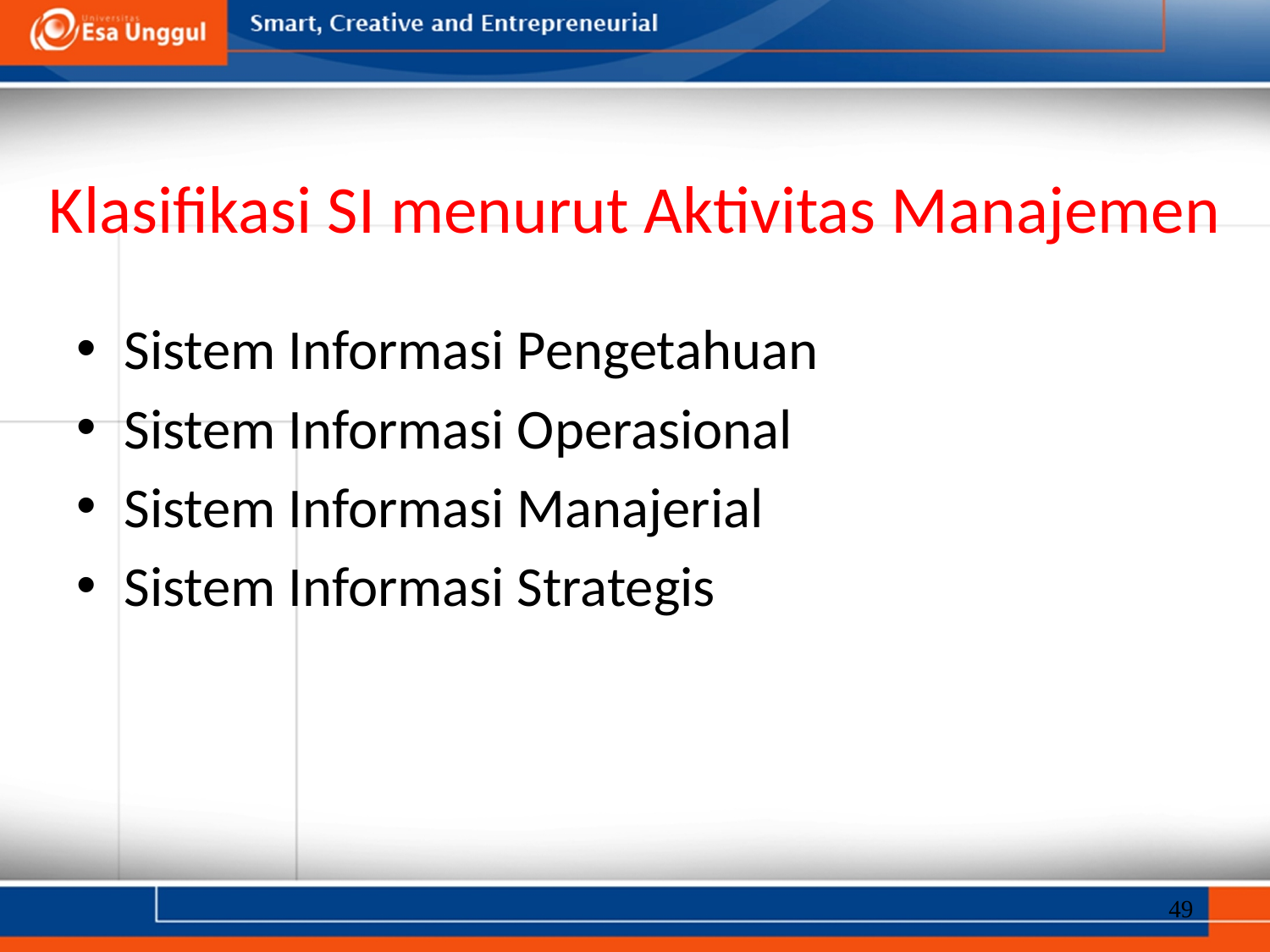

# Klasifikasi SI menurut Aktivitas Manajemen
Sistem Informasi Pengetahuan
Sistem Informasi Operasional
Sistem Informasi Manajerial
Sistem Informasi Strategis
49